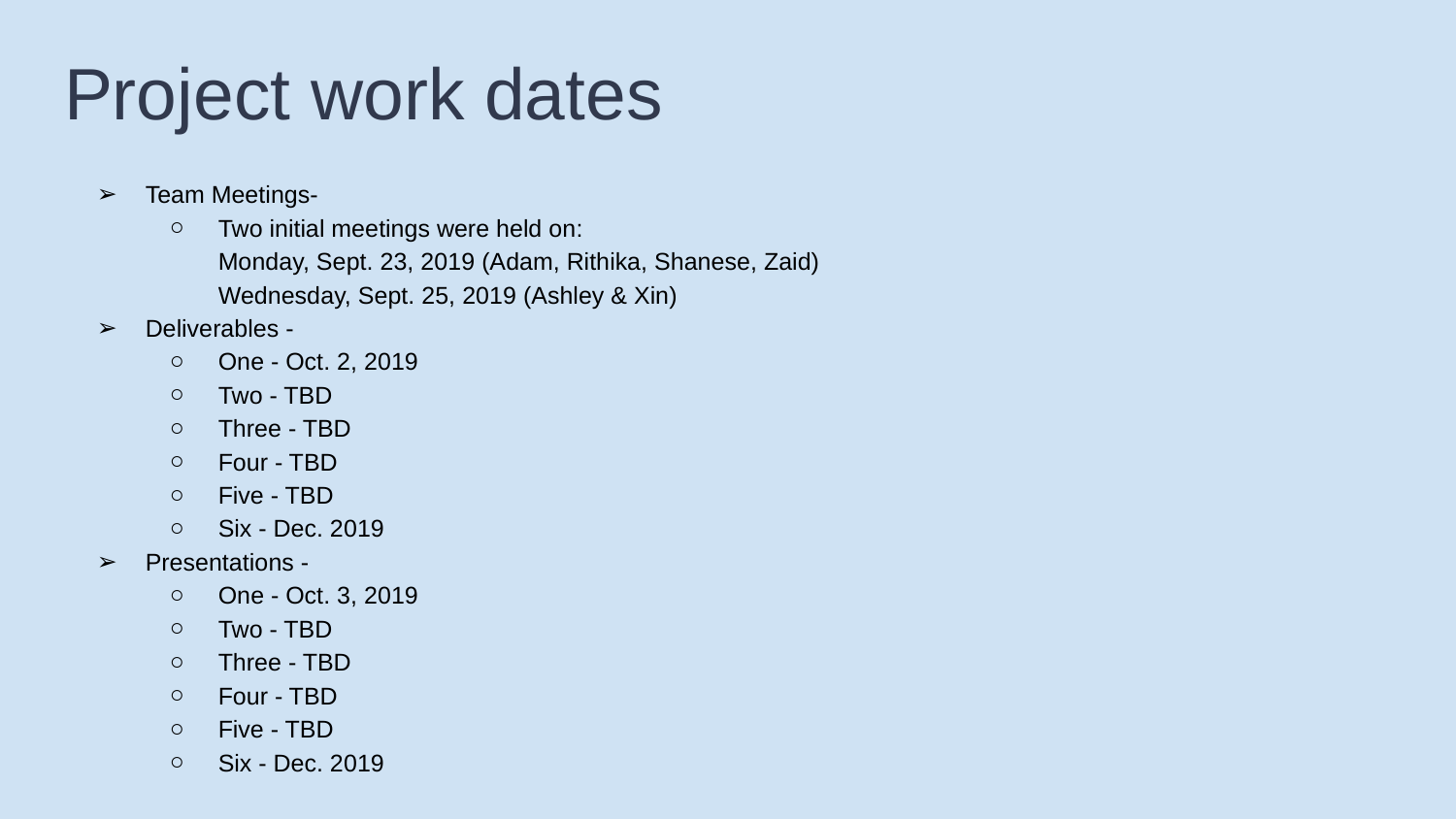

Project work dates
Team Meetings-
Two initial meetings were held on:
Monday, Sept. 23, 2019 (Adam, Rithika, Shanese, Zaid)
Wednesday, Sept. 25, 2019 (Ashley & Xin)
Deliverables -
One - Oct. 2, 2019
Two - TBD
Three - TBD
Four - TBD
Five - TBD
Six - Dec. 2019
Presentations -
One - Oct. 3, 2019
Two - TBD
Three - TBD
Four - TBD
Five - TBD
Six - Dec. 2019